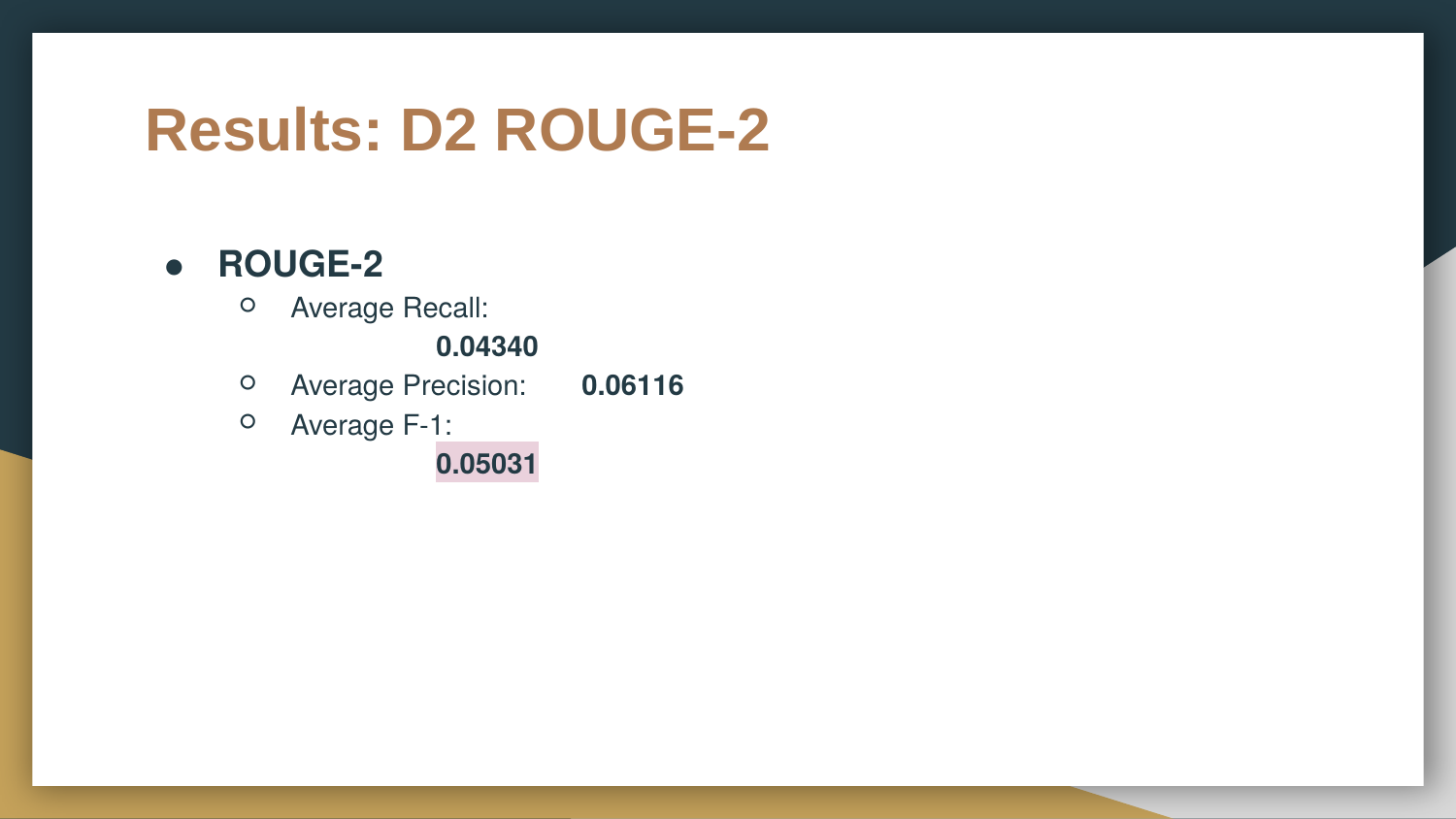

# Results: D2 ROUGE-2

ROUGE-2
Average Recall: 		0.04340
Average Precision: 	0.06116
Average F-1: 		0.05031